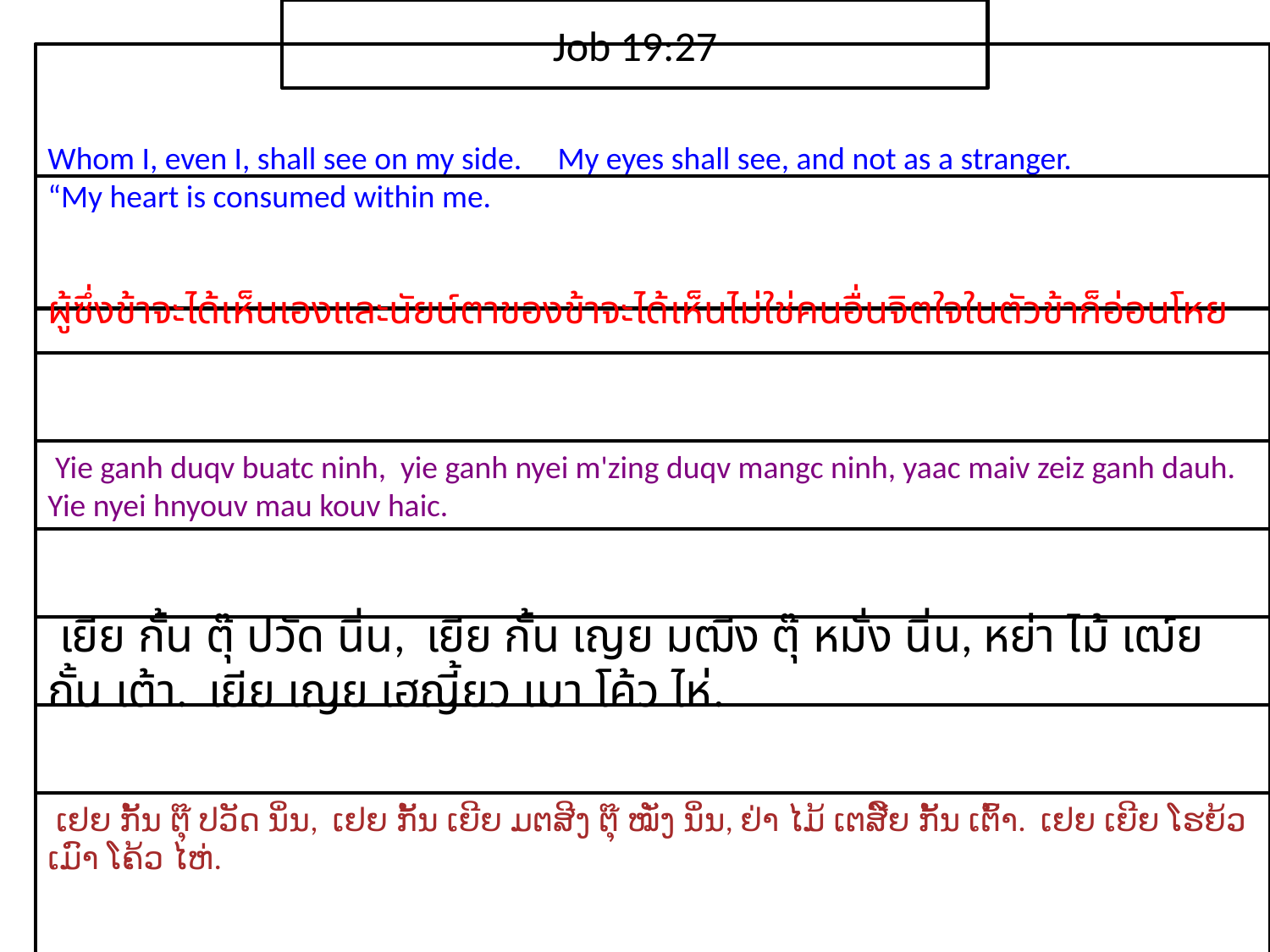

Job 19:27
Whom I, even I, shall see on my side.     My eyes shall see, and not as a stranger.                          “My heart is consumed within me.
ผู้​ซึ่ง​ข้า​จะ​ได้​เห็น​เองและ​นัยน์ตา​ของ​ข้า​จะ​ได้​เห็น​ไม่ใช่​คน​อื่นจิตใจ​ใน​ตัว​ข้า​ก็​อ่อน​โหย
 Yie ganh duqv buatc ninh,  yie ganh nyei m'zing duqv mangc ninh, yaac maiv zeiz ganh dauh.  Yie nyei hnyouv mau kouv haic.
 เยีย กั้น ตุ๊ ปวัด นิ่น,  เยีย กั้น เญย มฒีง ตุ๊ หมั่ง นิ่น, หย่า ไม้ เฒ์ย กั้น เต้า.  เยีย เญย เฮญี้ยว เมา โค้ว ไห่.
 ເຢຍ ກັ້ນ ຕຸ໊ ປວັດ ນິ່ນ,  ເຢຍ ກັ້ນ ເຍີຍ ມຕສີງ ຕຸ໊ ໝັ່ງ ນິ່ນ, ຢ່າ ໄມ້ ເຕສີ໌ຍ ກັ້ນ ເຕົ້າ.  ເຢຍ ເຍີຍ ໂຮຍ້ວ ເມົາ ໂຄ້ວ ໄຫ່.